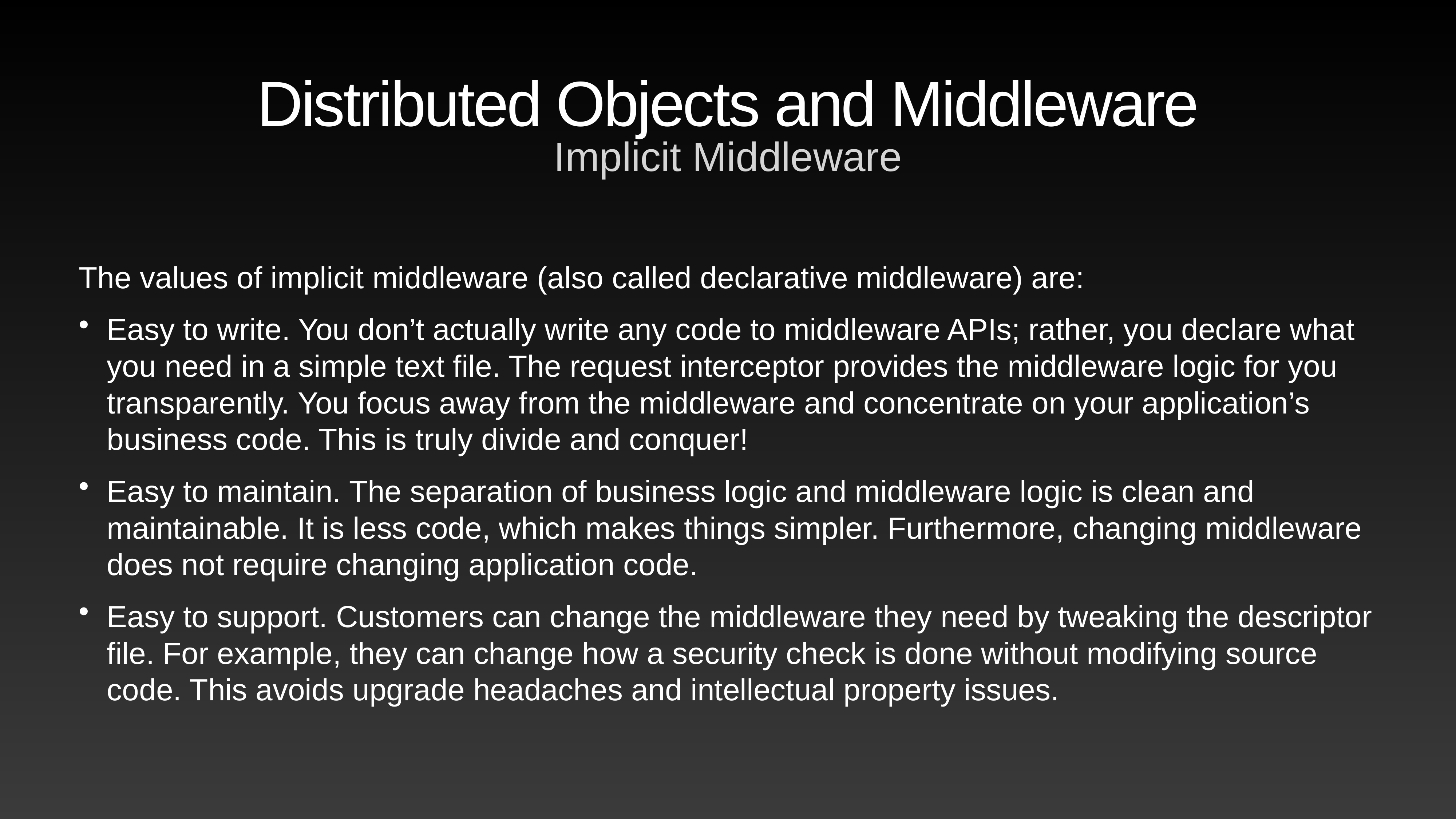

# Distributed Objects and Middleware
Implicit Middleware
The values of implicit middleware (also called declarative middleware) are:
Easy to write. You don’t actually write any code to middleware APIs; rather, you declare what you need in a simple text file. The request interceptor provides the middleware logic for you transparently. You focus away from the middleware and concentrate on your application’s business code. This is truly divide and conquer!
Easy to maintain. The separation of business logic and middleware logic is clean and maintainable. It is less code, which makes things simpler. Furthermore, changing middleware does not require changing application code.
Easy to support. Customers can change the middleware they need by tweaking the descriptor file. For example, they can change how a security check is done without modifying source code. This avoids upgrade headaches and intellectual property issues.